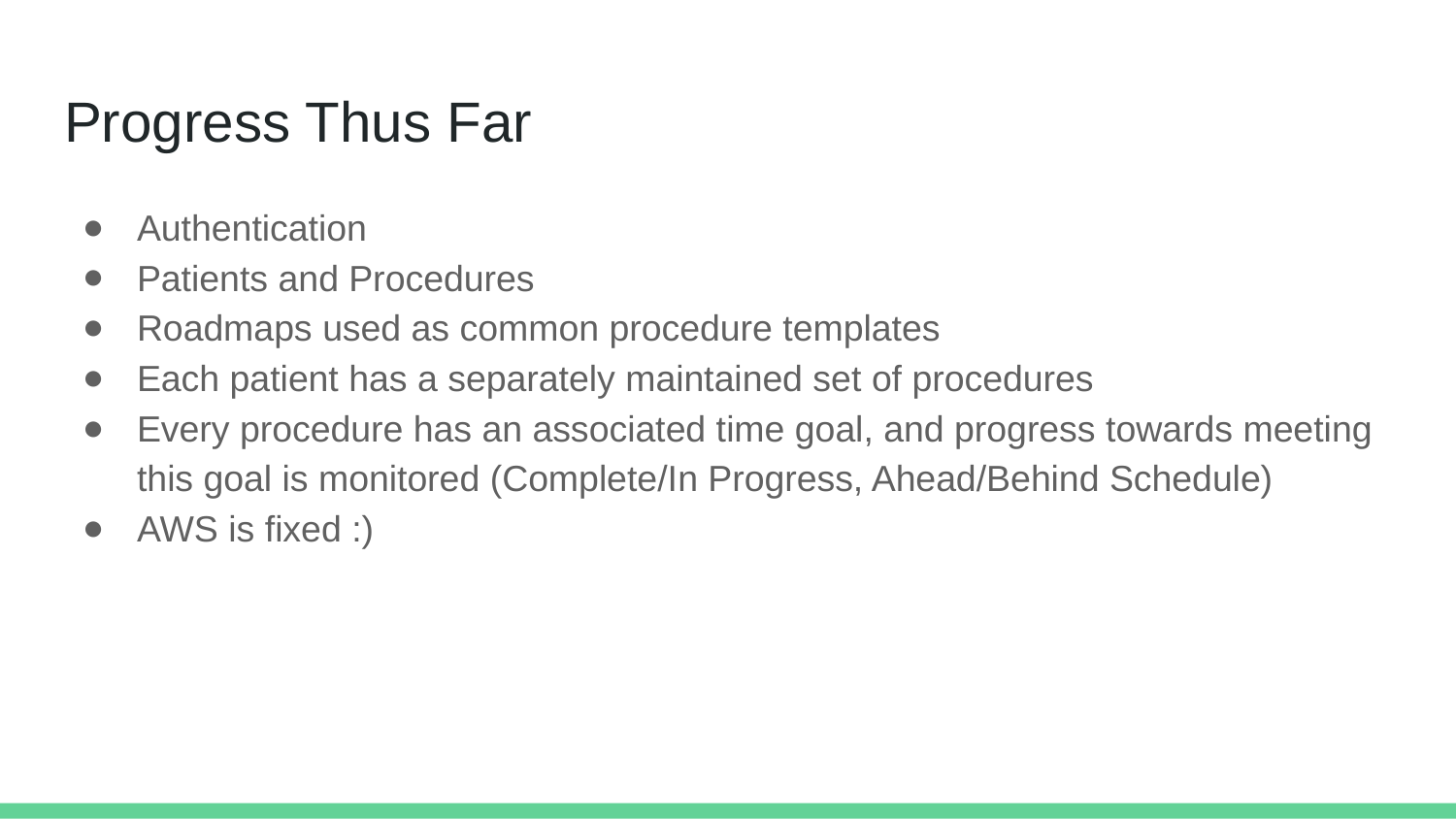

# Progress Thus Far
Authentication
Patients and Procedures
Roadmaps used as common procedure templates
Each patient has a separately maintained set of procedures
Every procedure has an associated time goal, and progress towards meeting this goal is monitored (Complete/In Progress, Ahead/Behind Schedule)
AWS is fixed :)